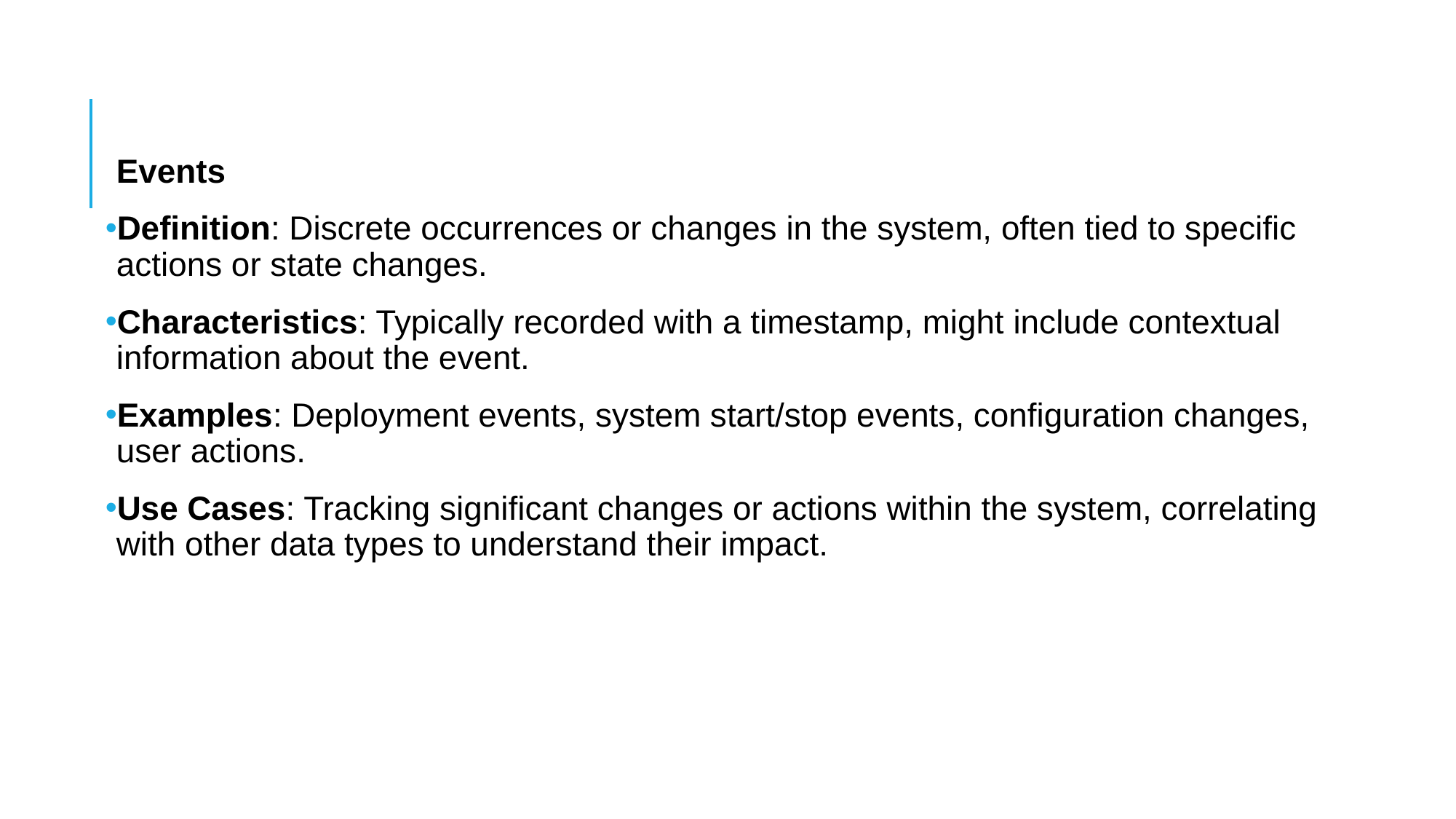

Events
Definition: Discrete occurrences or changes in the system, often tied to specific actions or state changes.
Characteristics: Typically recorded with a timestamp, might include contextual information about the event.
Examples: Deployment events, system start/stop events, configuration changes, user actions.
Use Cases: Tracking significant changes or actions within the system, correlating with other data types to understand their impact.